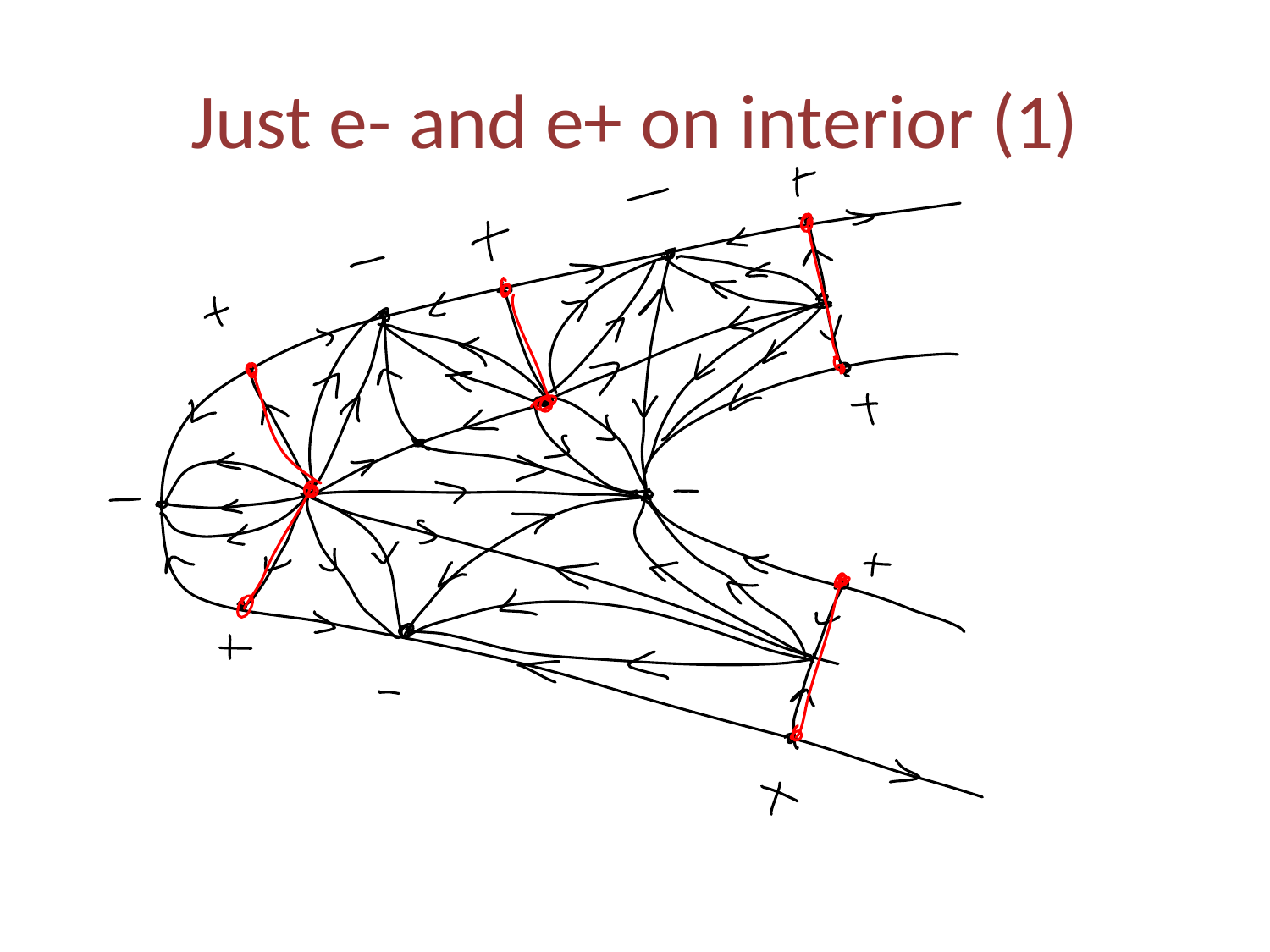

# Just e- and e+ on interior (1)